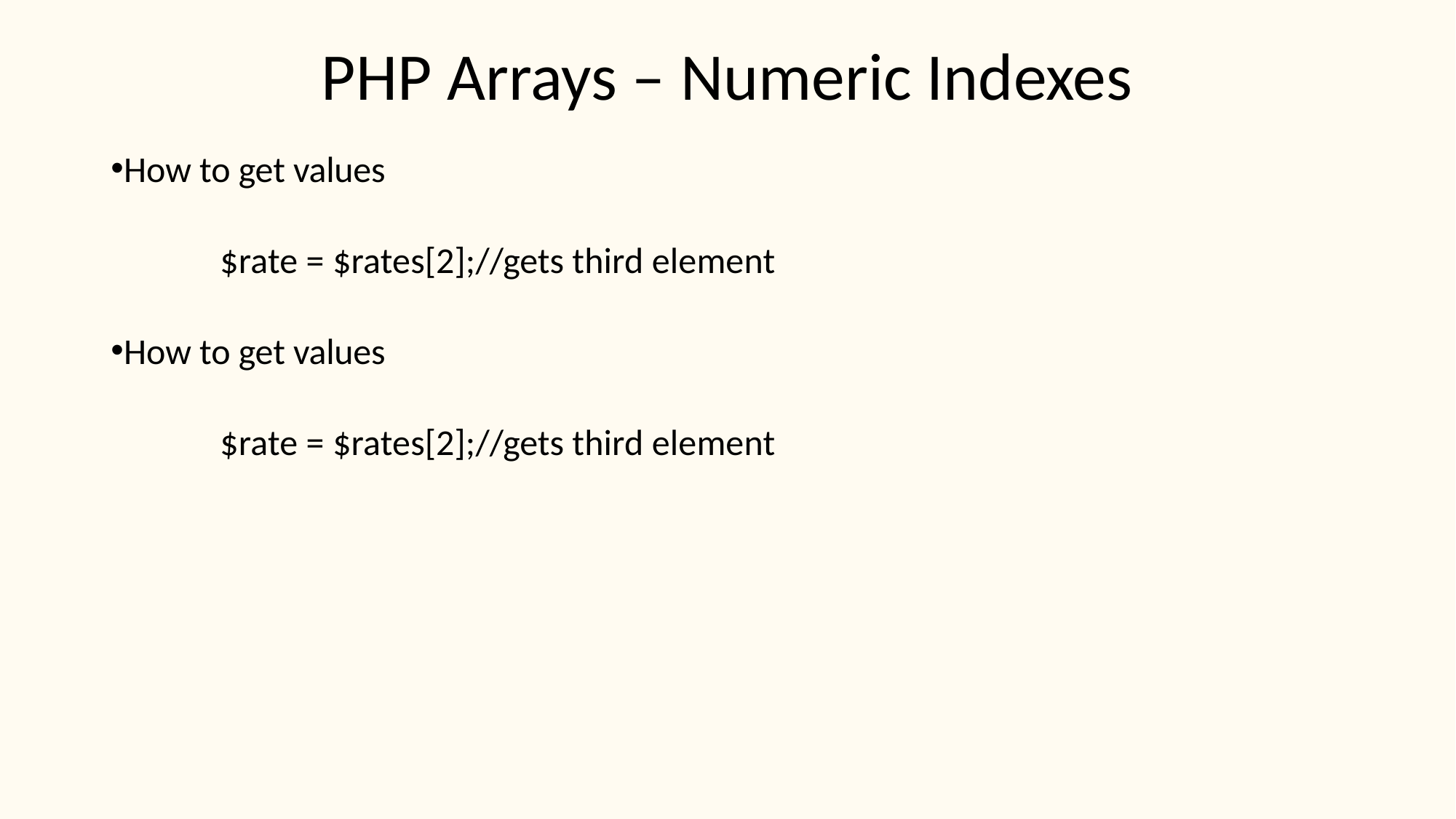

# PHP Arrays – Numeric Indexes
How to get values

	$rate = $rates[2];//gets third element

How to get values

	$rate = $rates[2];//gets third element